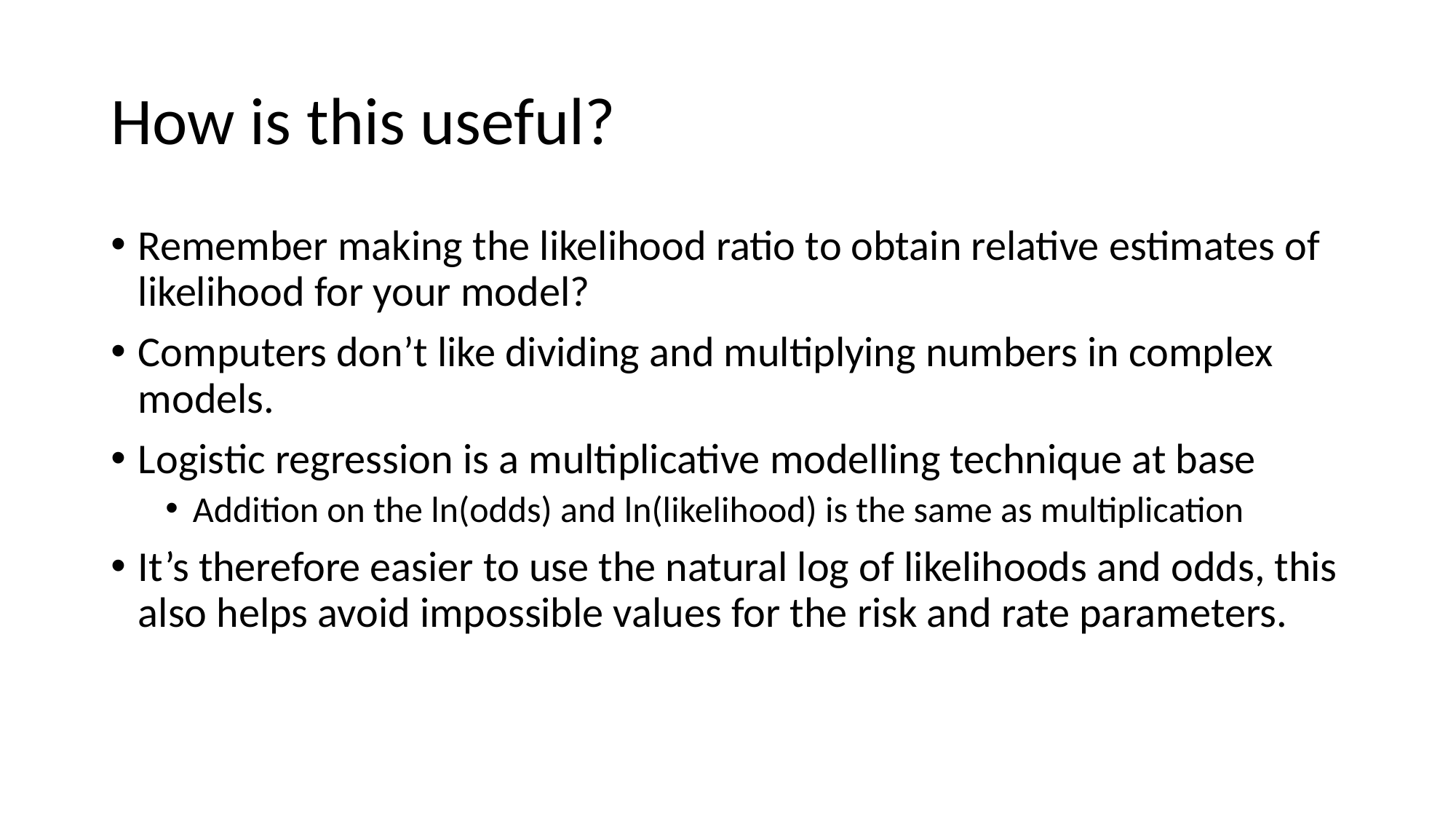

# How is this useful?
Remember making the likelihood ratio to obtain relative estimates of likelihood for your model?
Computers don’t like dividing and multiplying numbers in complex models.
Logistic regression is a multiplicative modelling technique at base
Addition on the ln(odds) and ln(likelihood) is the same as multiplication
It’s therefore easier to use the natural log of likelihoods and odds, this also helps avoid impossible values for the risk and rate parameters.